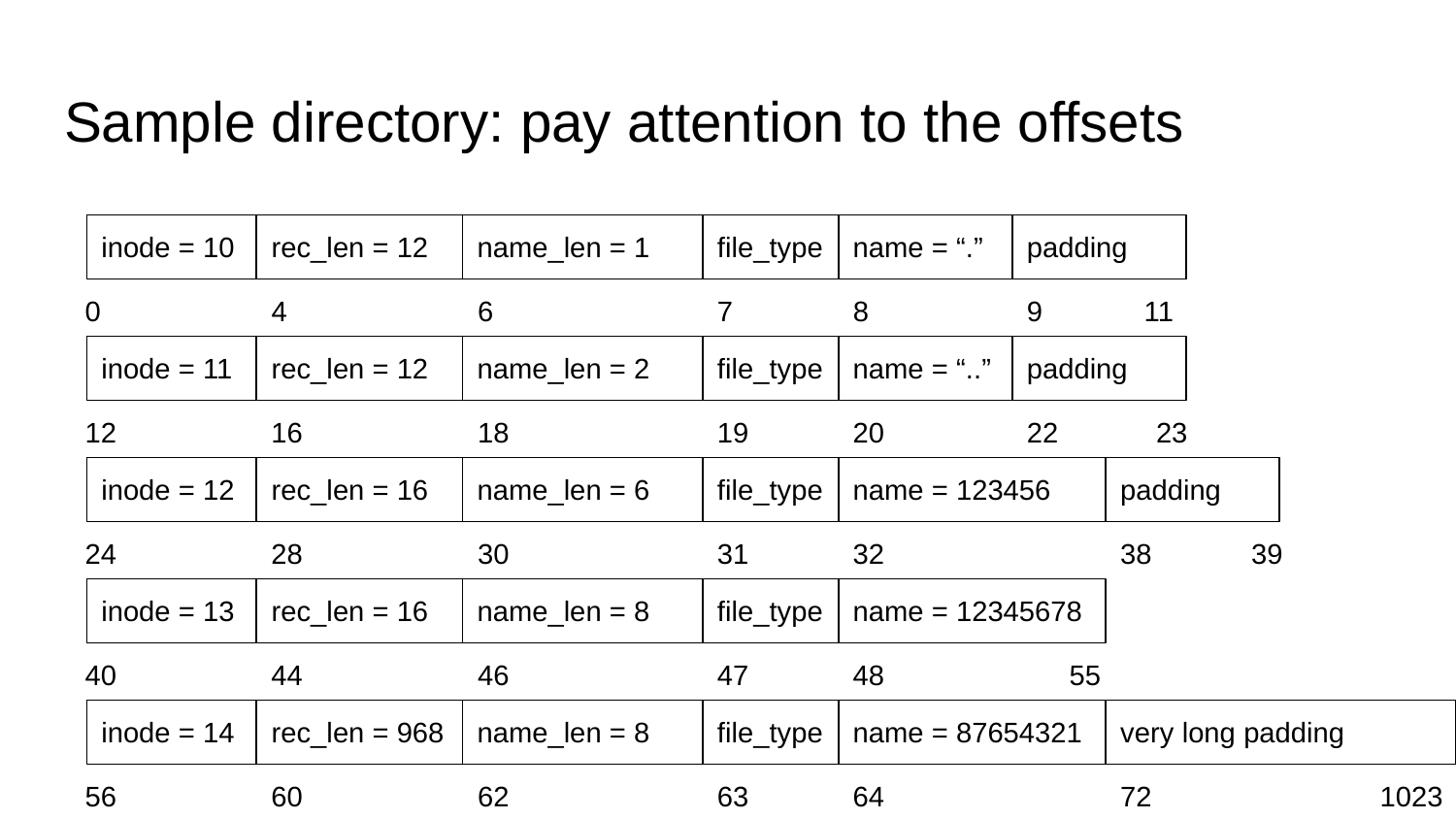

# Sample directory: pay attention to the offsets
inode = 10
rec_len = 12
name_len = 1
file_type
name = “.”
padding
0
4
6
7
8
9
11
inode = 11
rec_len = 12
name_len = 2
file_type
name = “..”
padding
12
16
18
19
20
22
23
inode = 12
rec_len = 16
name_len = 6
file_type
name = 123456
padding
24
28
30
31
32
38
39
inode = 13
rec_len = 16
name_len = 8
file_type
name = 12345678
40
44
46
47
48
55
inode = 14
rec_len = 968
name_len = 8
file_type
name = 87654321
very long padding
56
60
62
63
64
72
1023